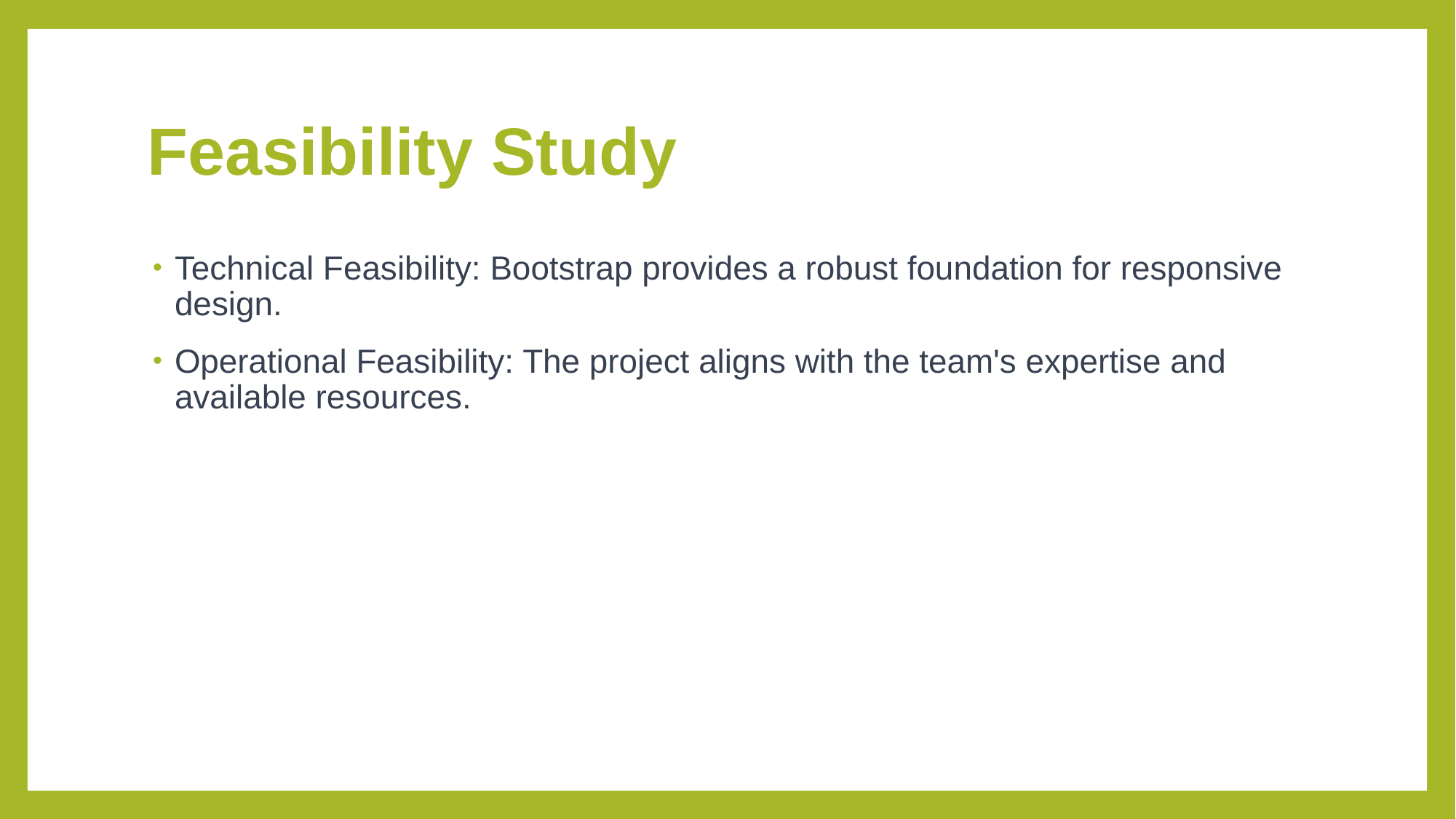

# Feasibility Study
Technical Feasibility: Bootstrap provides a robust foundation for responsive design.
Operational Feasibility: The project aligns with the team's expertise and available resources.